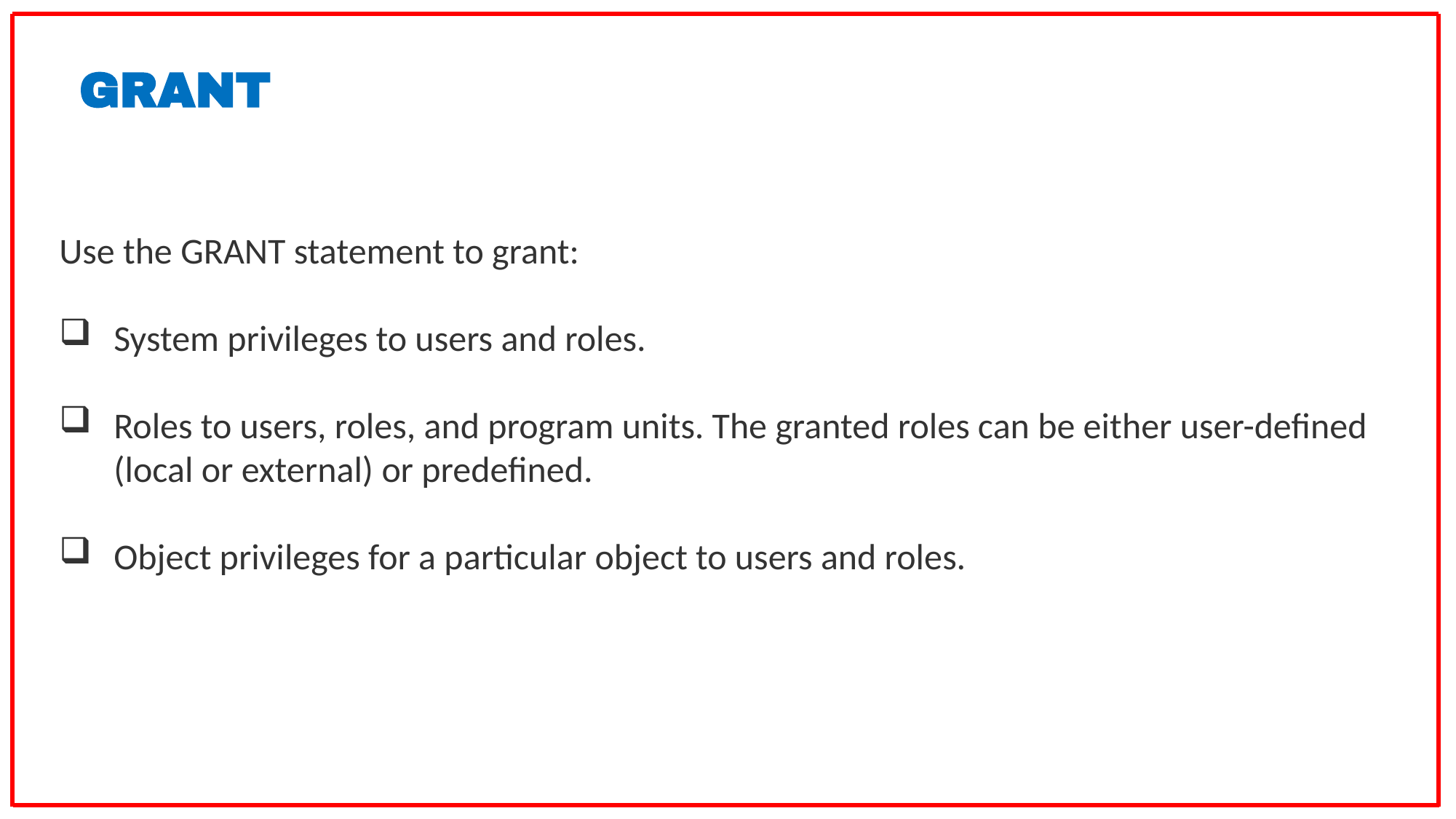

GRANT
Use the GRANT statement to grant:

System privileges to users and roles.

Roles to users, roles, and program units. The granted roles can be either user-defined (local or external) or predefined.

Object privileges for a particular object to users and roles.